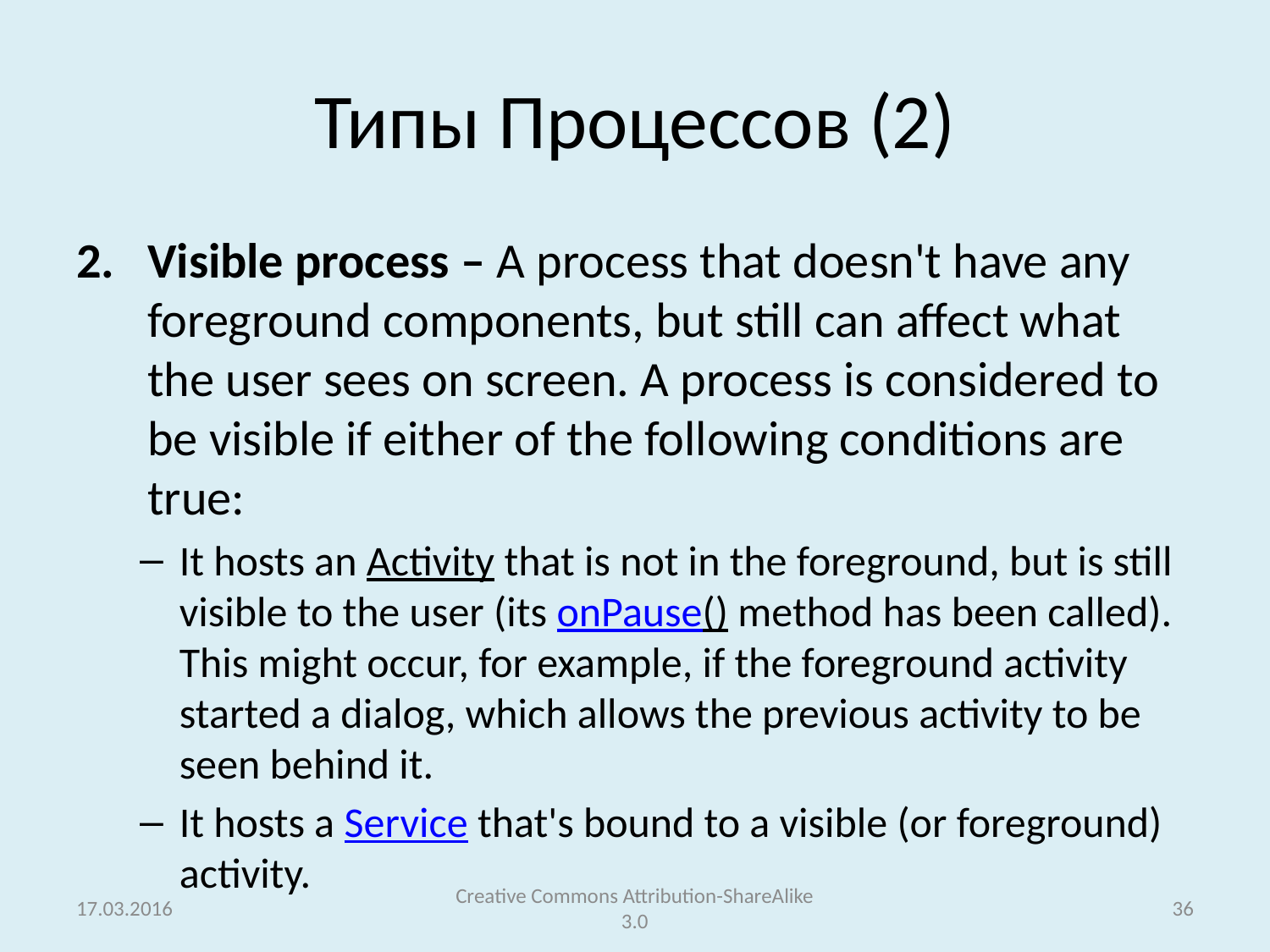

# Типы Процессов (2)
Visible process – A process that doesn't have any foreground components, but still can affect what the user sees on screen. A process is considered to be visible if either of the following conditions are true:
It hosts an Activity that is not in the foreground, but is still visible to the user (its onPause() method has been called). This might occur, for example, if the foreground activity started a dialog, which allows the previous activity to be seen behind it.
It hosts a Service that's bound to a visible (or foreground) activity.
17.03.2016
Creative Commons Attribution-ShareAlike 3.0
36